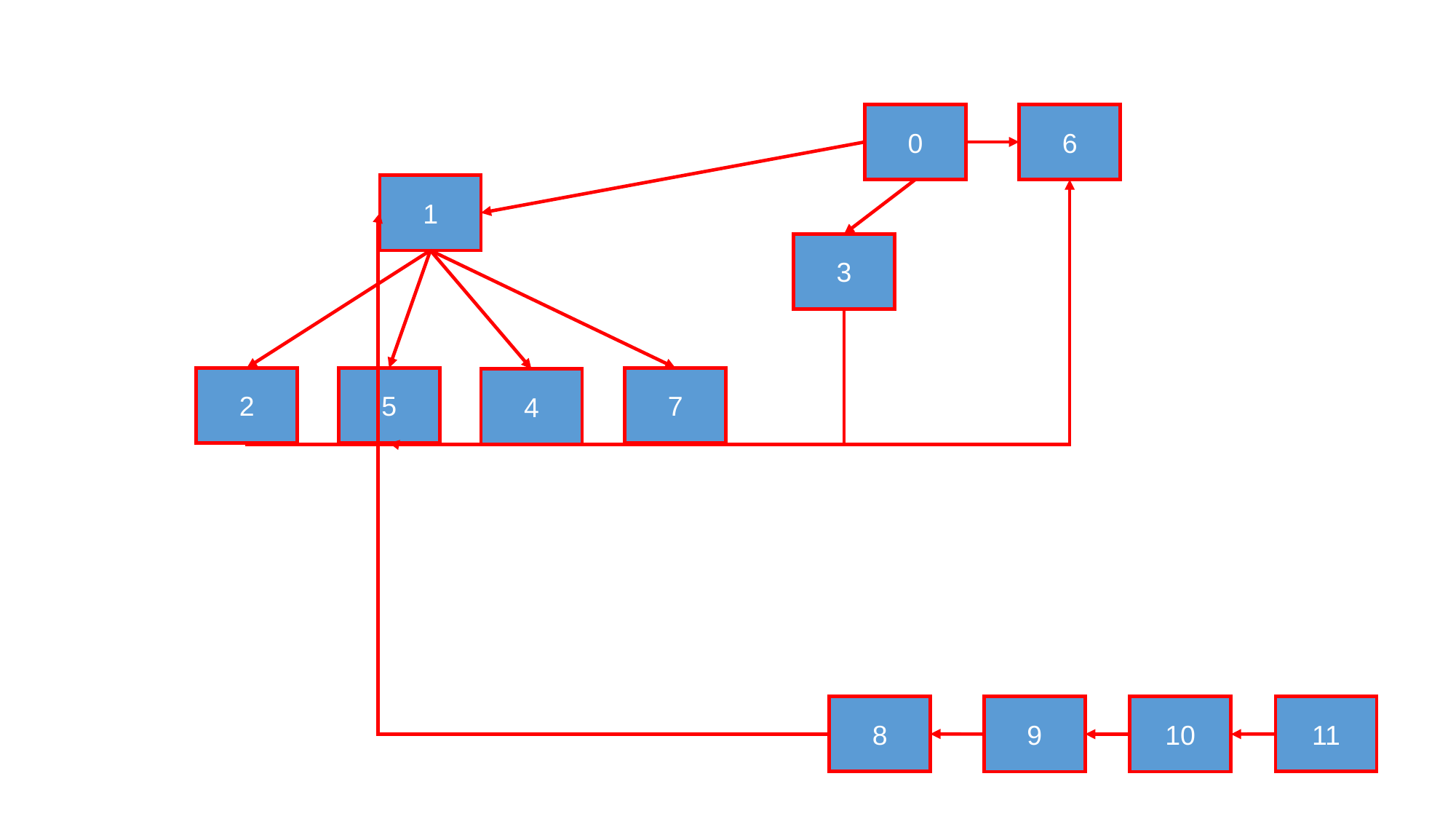

0
6
1
3
2
5
7
4
8
11
9
10